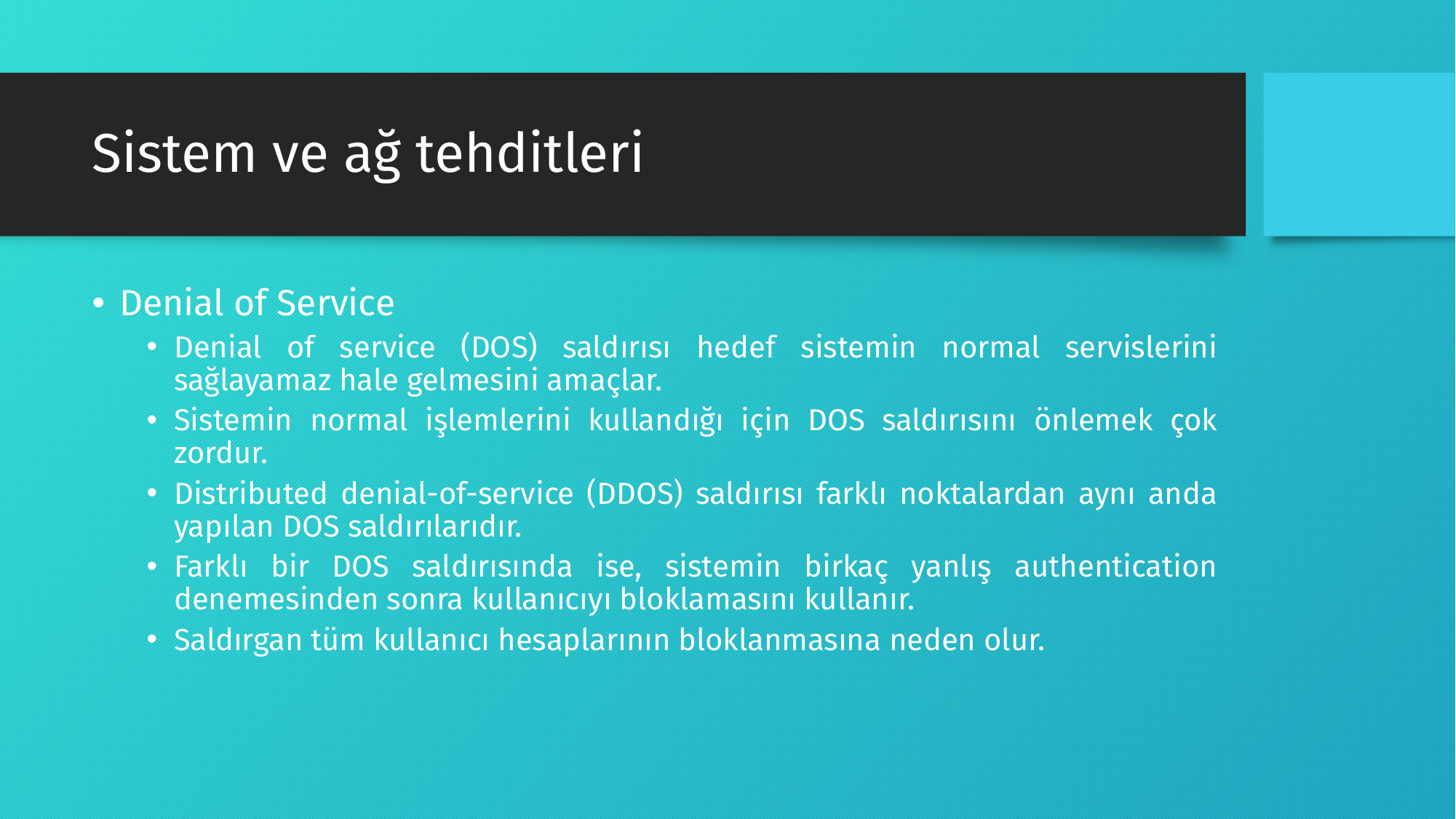

# Sistem ve ağ tehditleri
Denial of Service
Denial of service (DOS) saldırısı hedef sistemin normal servislerini sağlayamaz hale gelmesini amaçlar.
Sistemin normal işlemlerini kullandığı için DOS saldırısını önlemek çok zordur.
Distributed denial-of-service (DDOS) saldırısı farklı noktalardan aynı anda yapılan DOS saldırılarıdır.
Farklı bir DOS saldırısında ise, sistemin birkaç yanlış authentication denemesinden sonra kullanıcıyı bloklamasını kullanır.
Saldırgan tüm kullanıcı hesaplarının bloklanmasına neden olur.